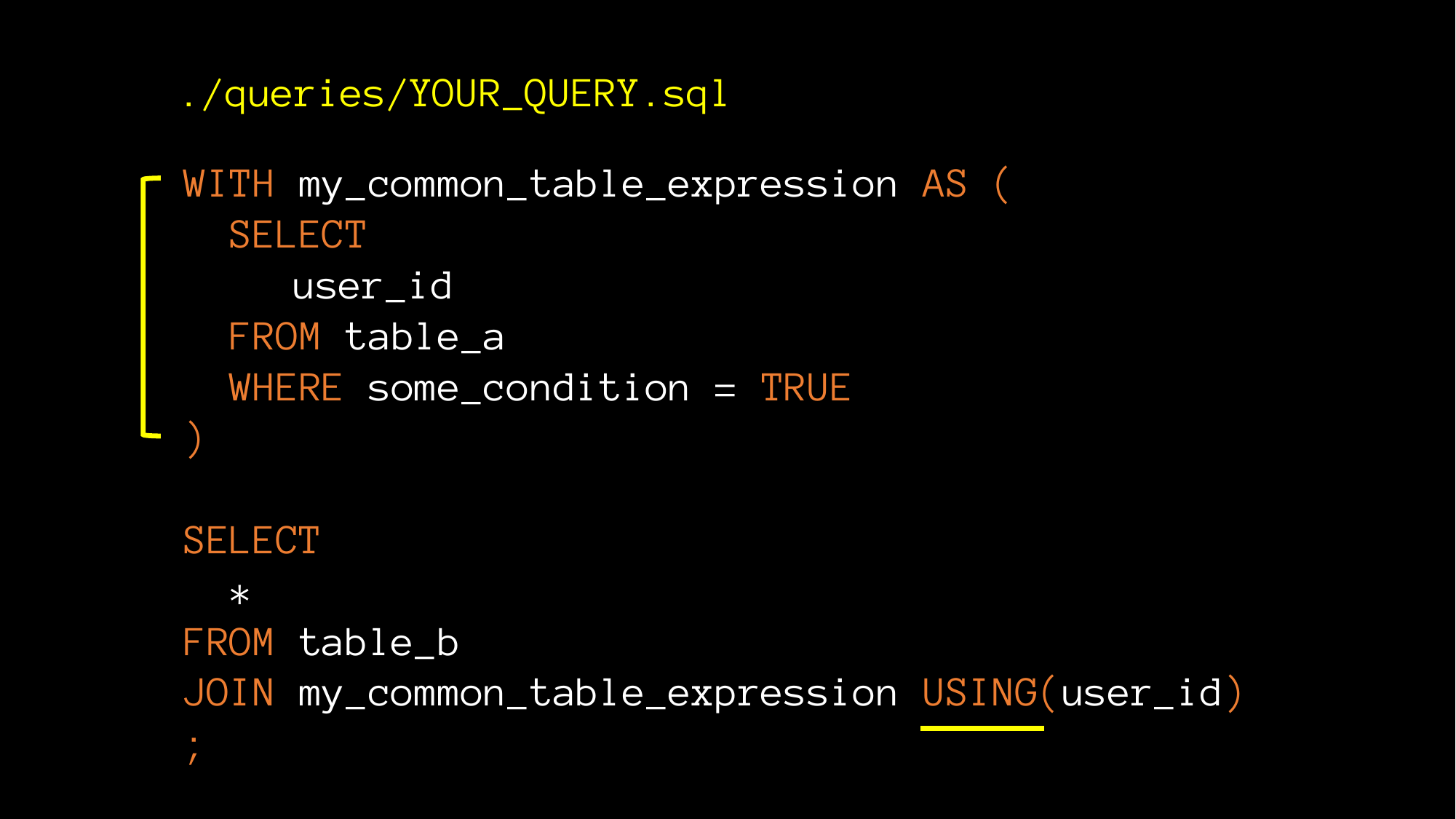

./queries/YOUR_QUERY.sql
WITH my_common_table_expression AS (
  SELECT
	user_id
  FROM table_a
  WHERE some_condition = TRUE
)

SELECT
  *
FROM table_b
JOIN my_common_table_expression USING(user_id)
;